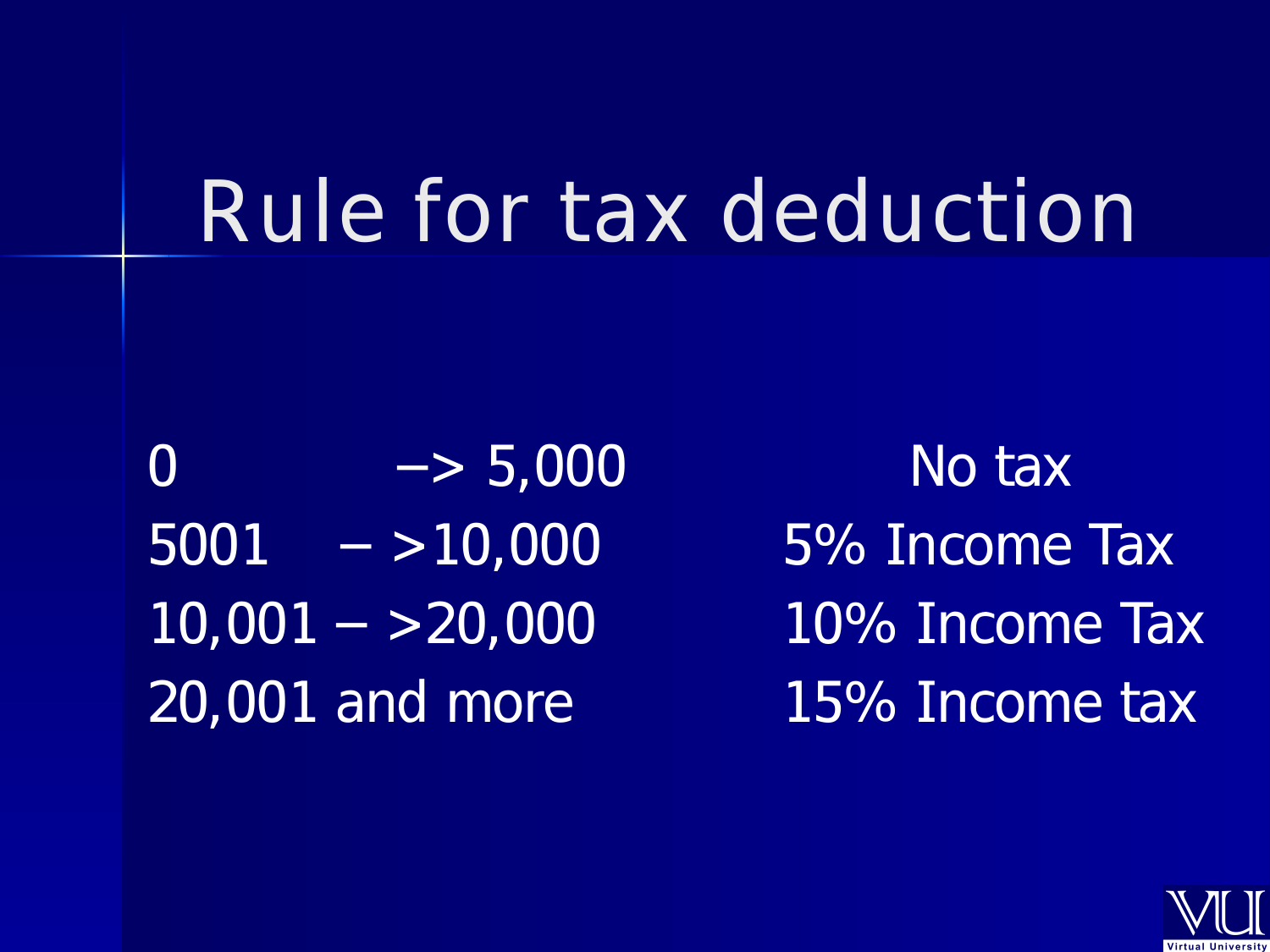

# Rule for tax deduction
	0 	       –> 5,000			No tax
	5001    – >10,000		5% Income Tax
	10,001 – >20,000		10% Income Tax
	20,001 and more 		15% Income tax